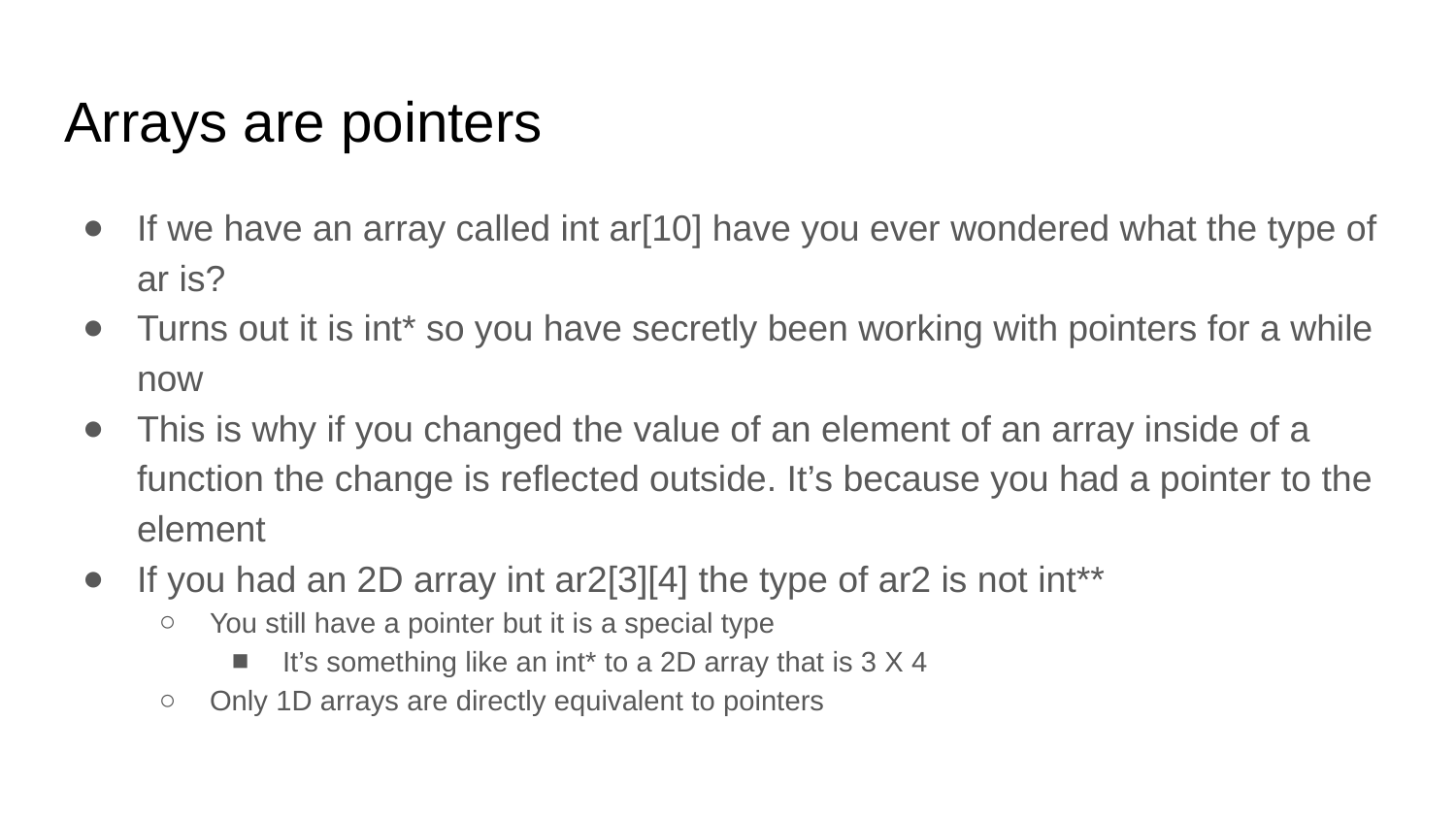

# Arrays are pointers
If we have an array called int ar[10] have you ever wondered what the type of ar is?
Turns out it is int* so you have secretly been working with pointers for a while now
This is why if you changed the value of an element of an array inside of a function the change is reflected outside. It’s because you had a pointer to the element
If you had an 2D array int ar2[3][4] the type of ar2 is not int**
You still have a pointer but it is a special type
It’s something like an int* to a 2D array that is 3 X 4
Only 1D arrays are directly equivalent to pointers